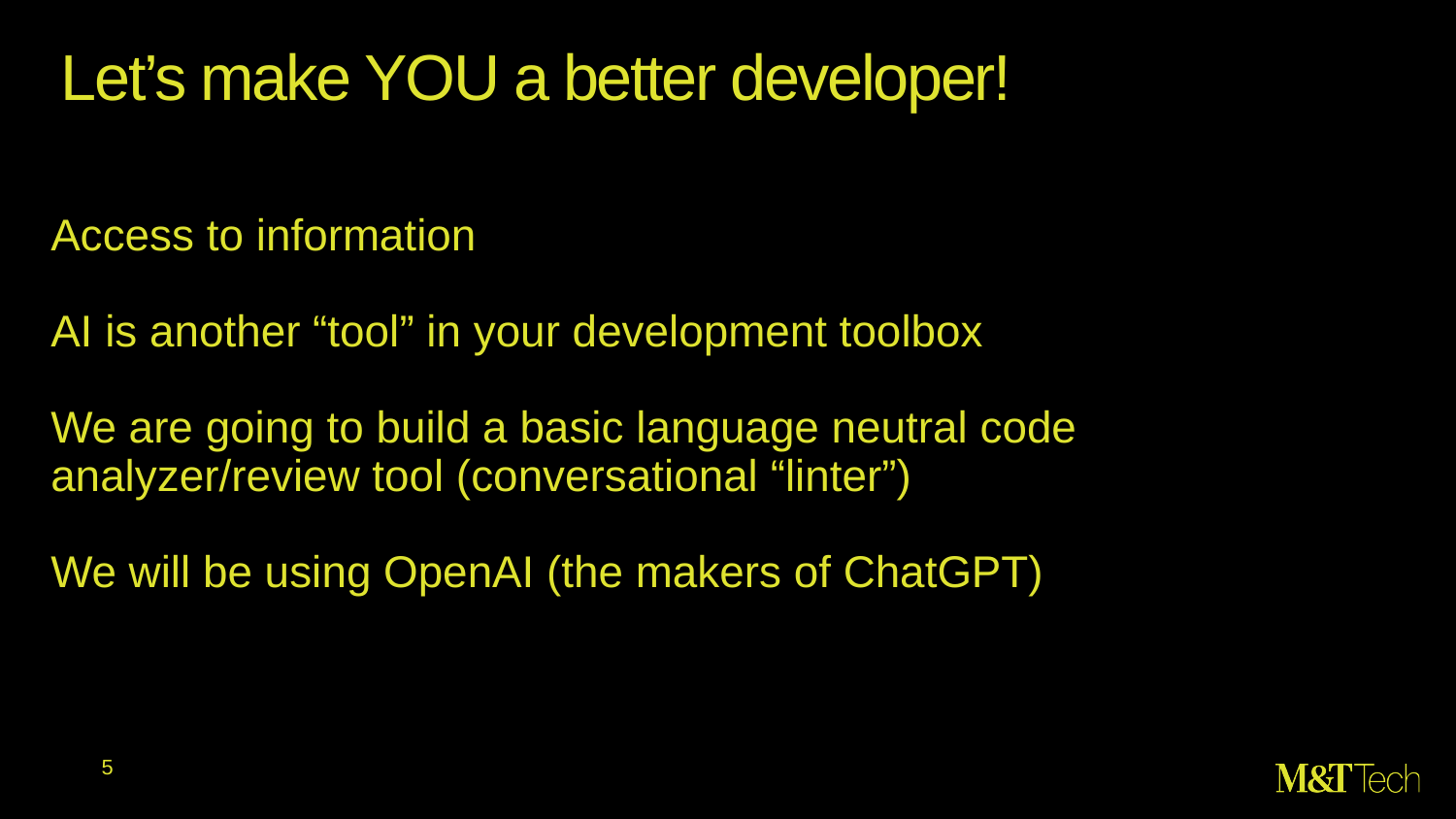

Let’s make YOU a better developer!

Access to information

AI is another “tool” in your development toolbox

We are going to build a basic language neutral code analyzer/review tool (conversational “linter”)

We will be using OpenAI (the makers of ChatGPT)

5